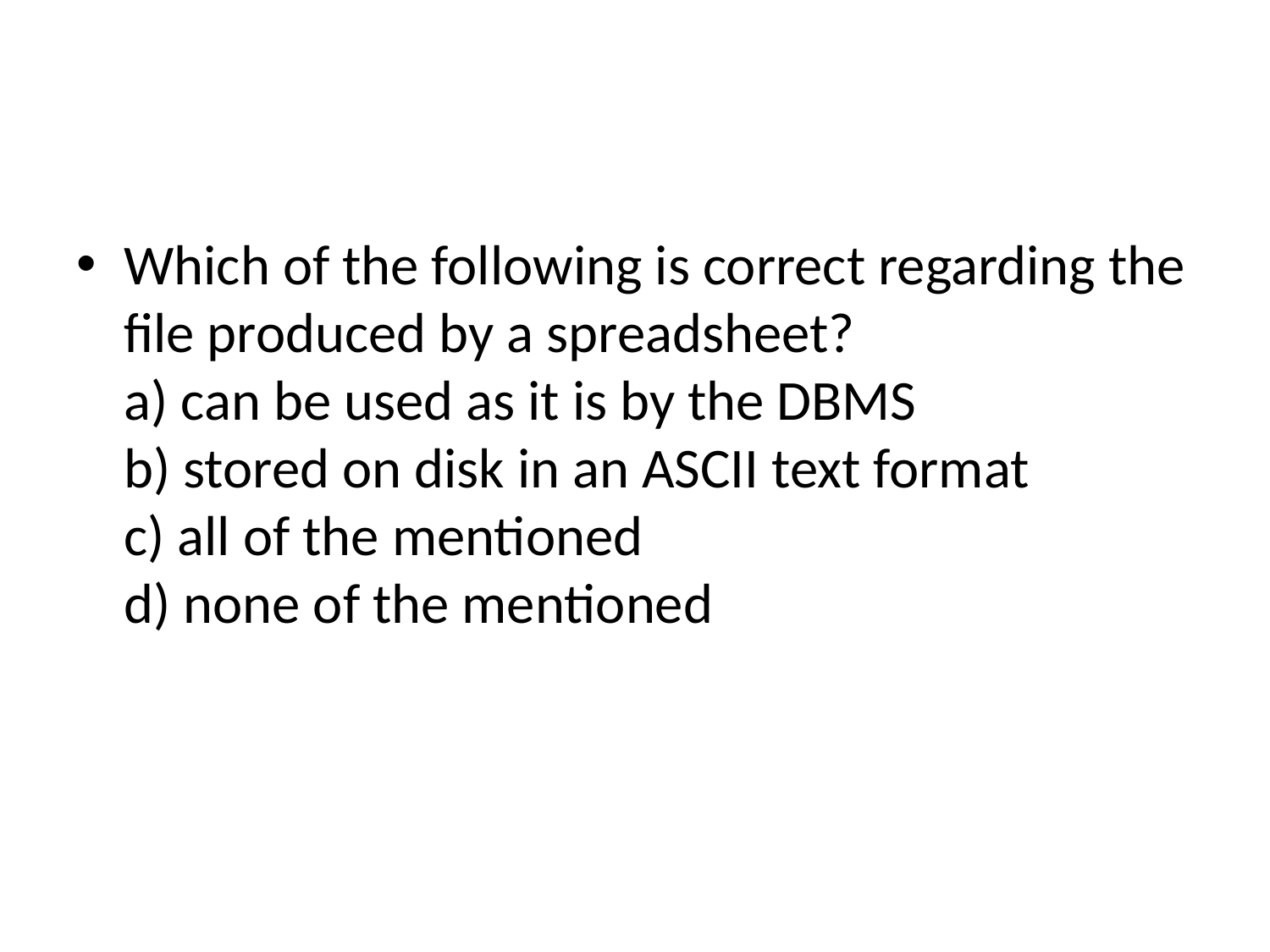

#
Which of the following is correct regarding the file produced by a spreadsheet?
a) can be used as it is by the DBMS
b) stored on disk in an ASCII text format
c) all of the mentioned
d) none of the mentioned